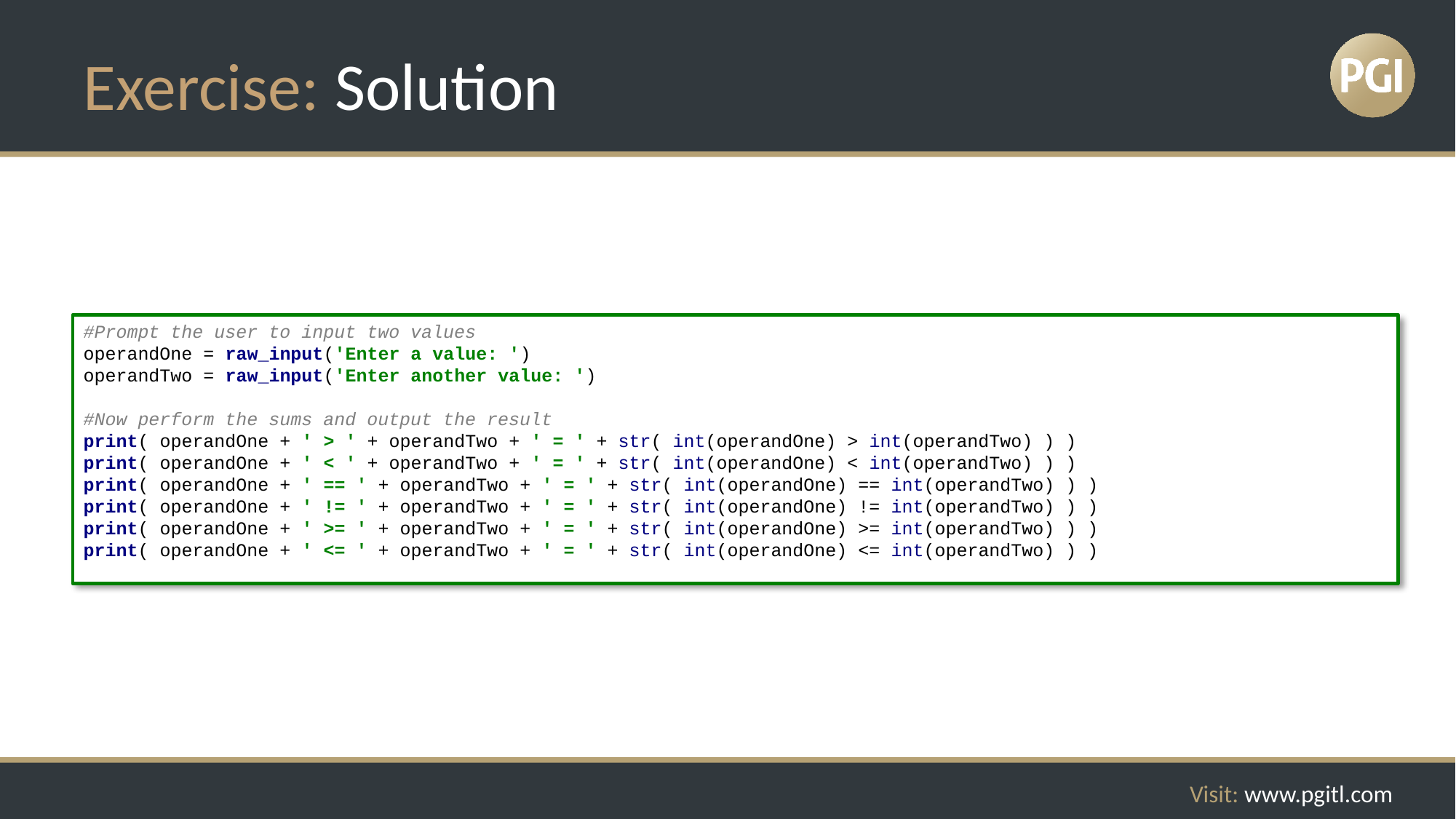

# Exercise: Solution
#Prompt the user to input two values
operandOne = raw_input('Enter a value: ')
operandTwo = raw_input('Enter another value: ')
#Now perform the sums and output the result
print( operandOne + ' > ' + operandTwo + ' = ' + str( int(operandOne) > int(operandTwo) ) )
print( operandOne + ' < ' + operandTwo + ' = ' + str( int(operandOne) < int(operandTwo) ) )
print( operandOne + ' == ' + operandTwo + ' = ' + str( int(operandOne) == int(operandTwo) ) )
print( operandOne + ' != ' + operandTwo + ' = ' + str( int(operandOne) != int(operandTwo) ) )
print( operandOne + ' >= ' + operandTwo + ' = ' + str( int(operandOne) >= int(operandTwo) ) )
print( operandOne + ' <= ' + operandTwo + ' = ' + str( int(operandOne) <= int(operandTwo) ) )